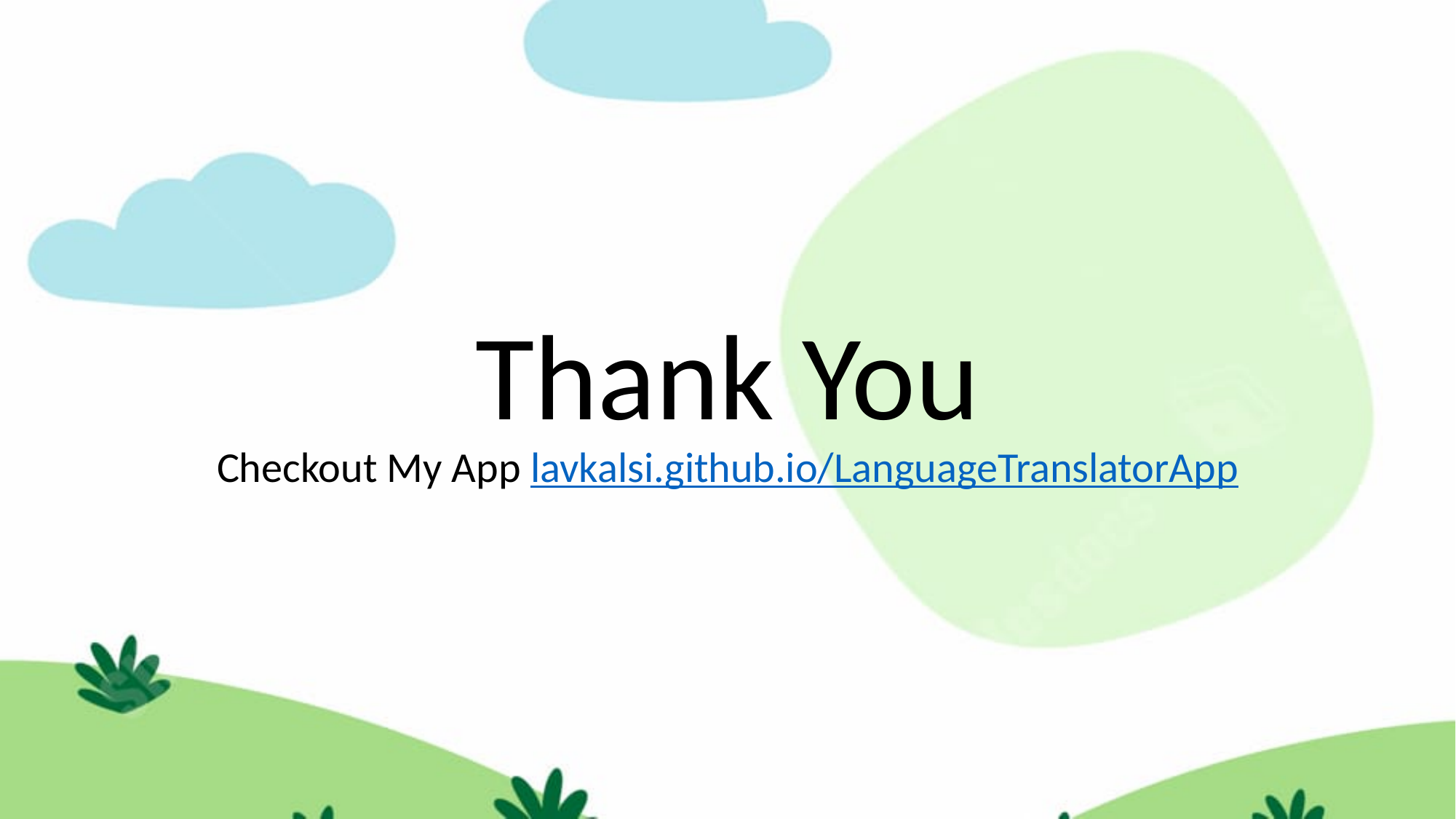

# Thank You Checkout My App lavkalsi.github.io/LanguageTranslatorApp